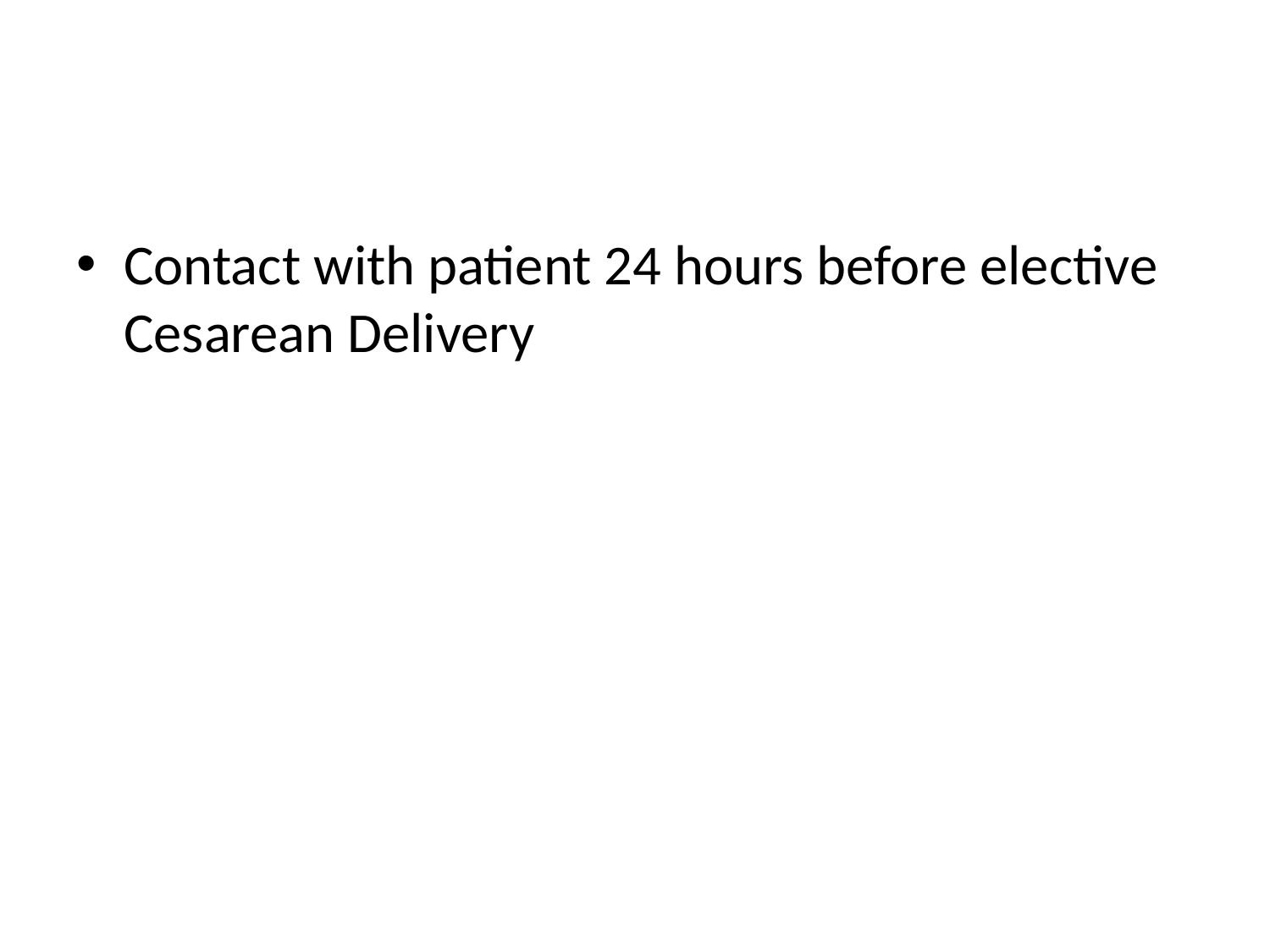

Contact with patient 24 hours before elective Cesarean Delivery